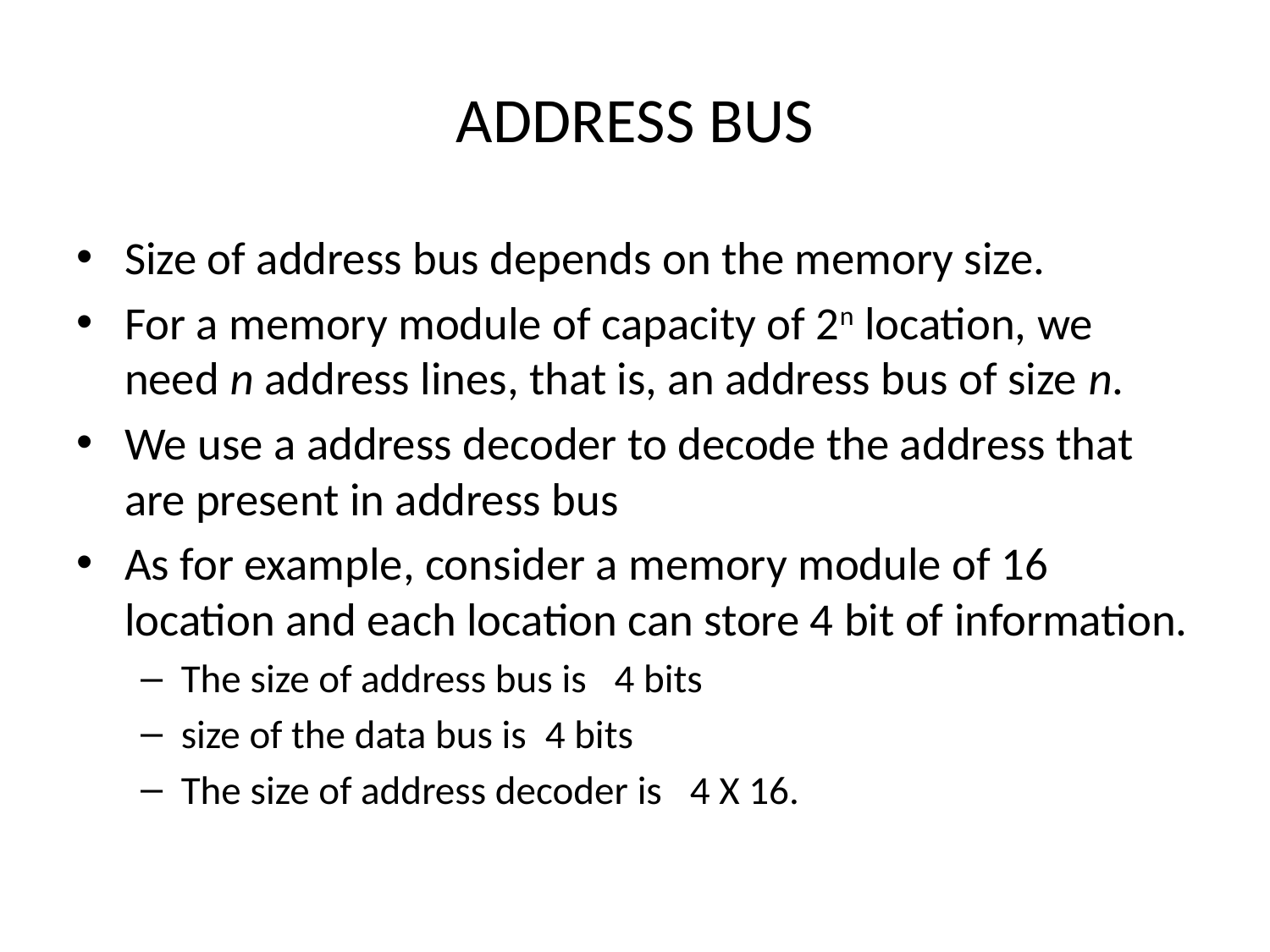

# ADDRESS BUS
Size of address bus depends on the memory size.
For a memory module of capacity of 2n location, we need n address lines, that is, an address bus of size n.
We use a address decoder to decode the address that are present in address bus
As for example, consider a memory module of 16 location and each location can store 4 bit of information.
The size of address bus is   4 bits
size of the data bus is  4 bits
The size of address decoder is   4 X 16.